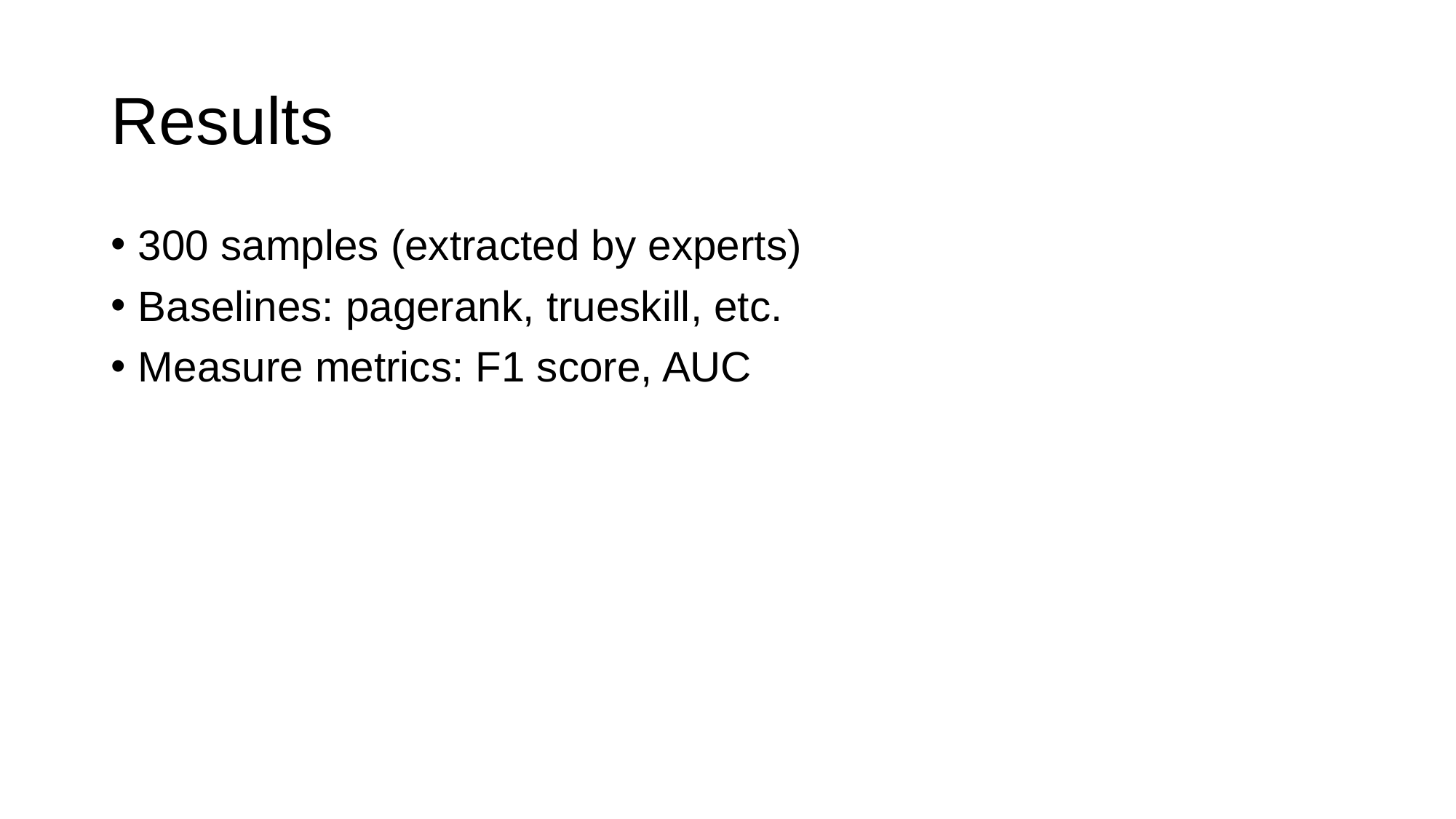

# Results
300 samples (extracted by experts)
Baselines: pagerank, trueskill, etc.
Measure metrics: F1 score, AUC